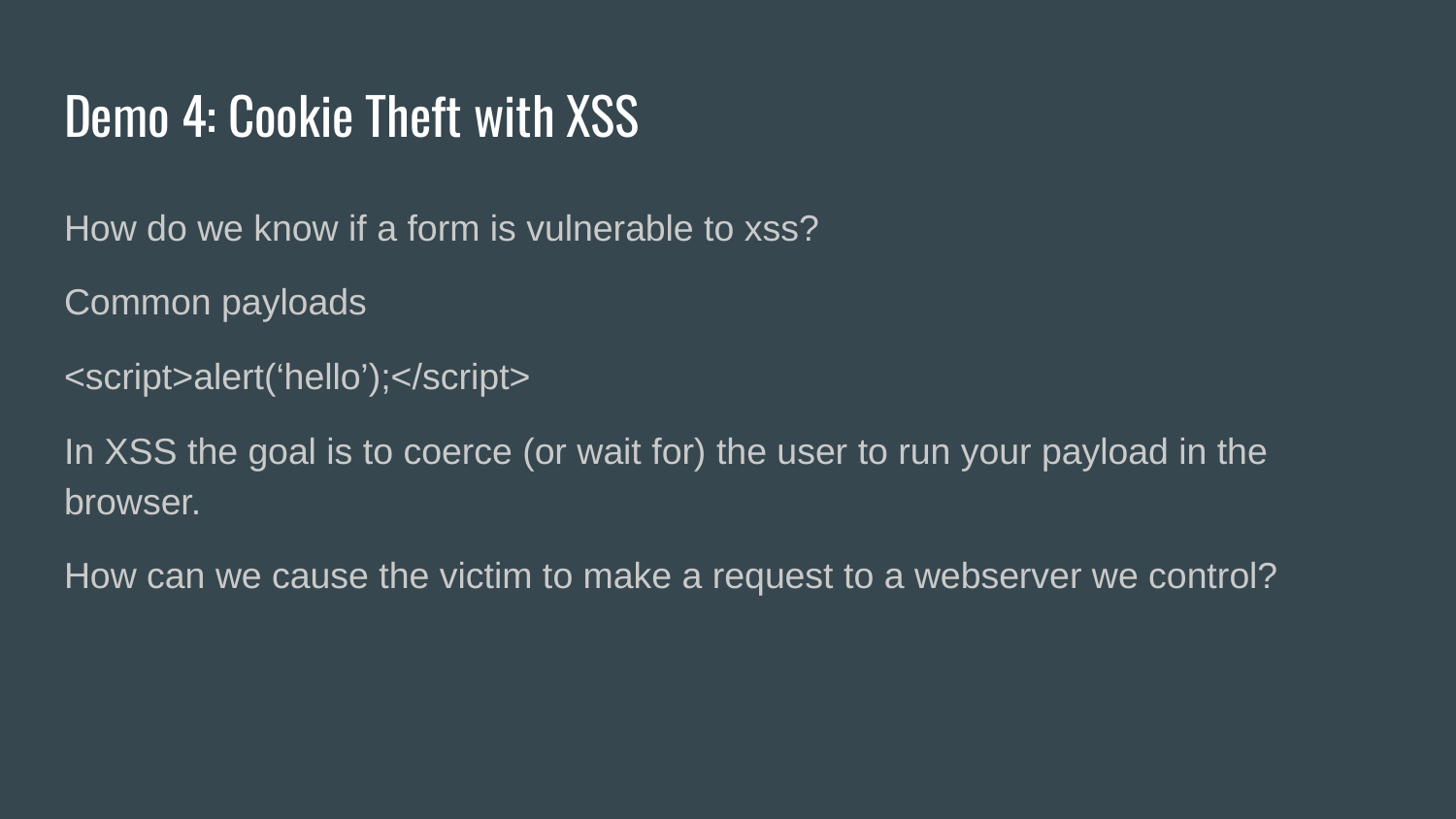

# Demo 4: Cookie Theft with XSS
How do we know if a form is vulnerable to xss?
Common payloads
<script>alert(‘hello’);</script>
In XSS the goal is to coerce (or wait for) the user to run your payload in the browser.
How can we cause the victim to make a request to a webserver we control?